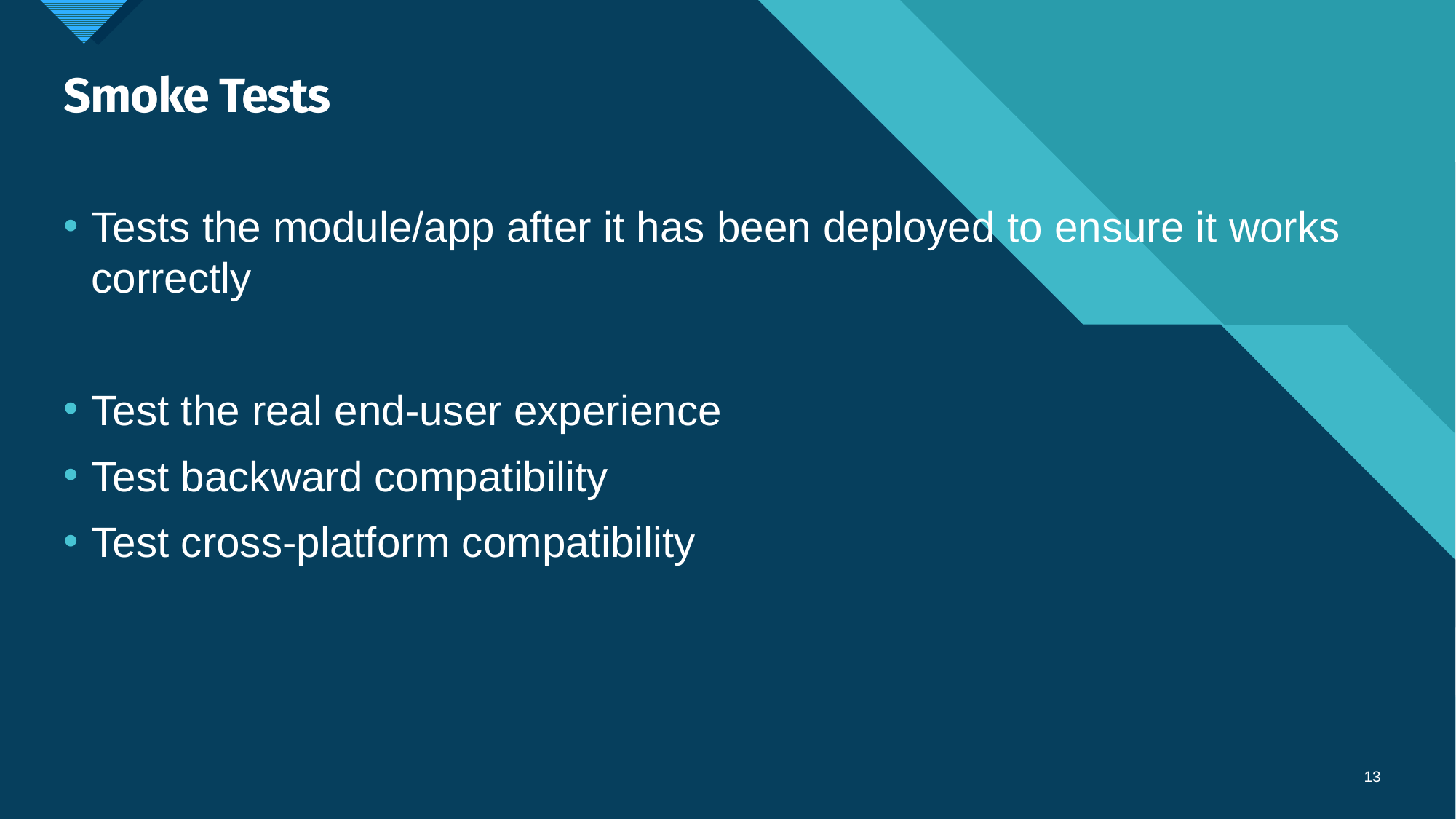

# Smoke Tests
Tests the module/app after it has been deployed to ensure it works correctly

Test the real end-user experience
Test backward compatibility
Test cross-platform compatibility
13